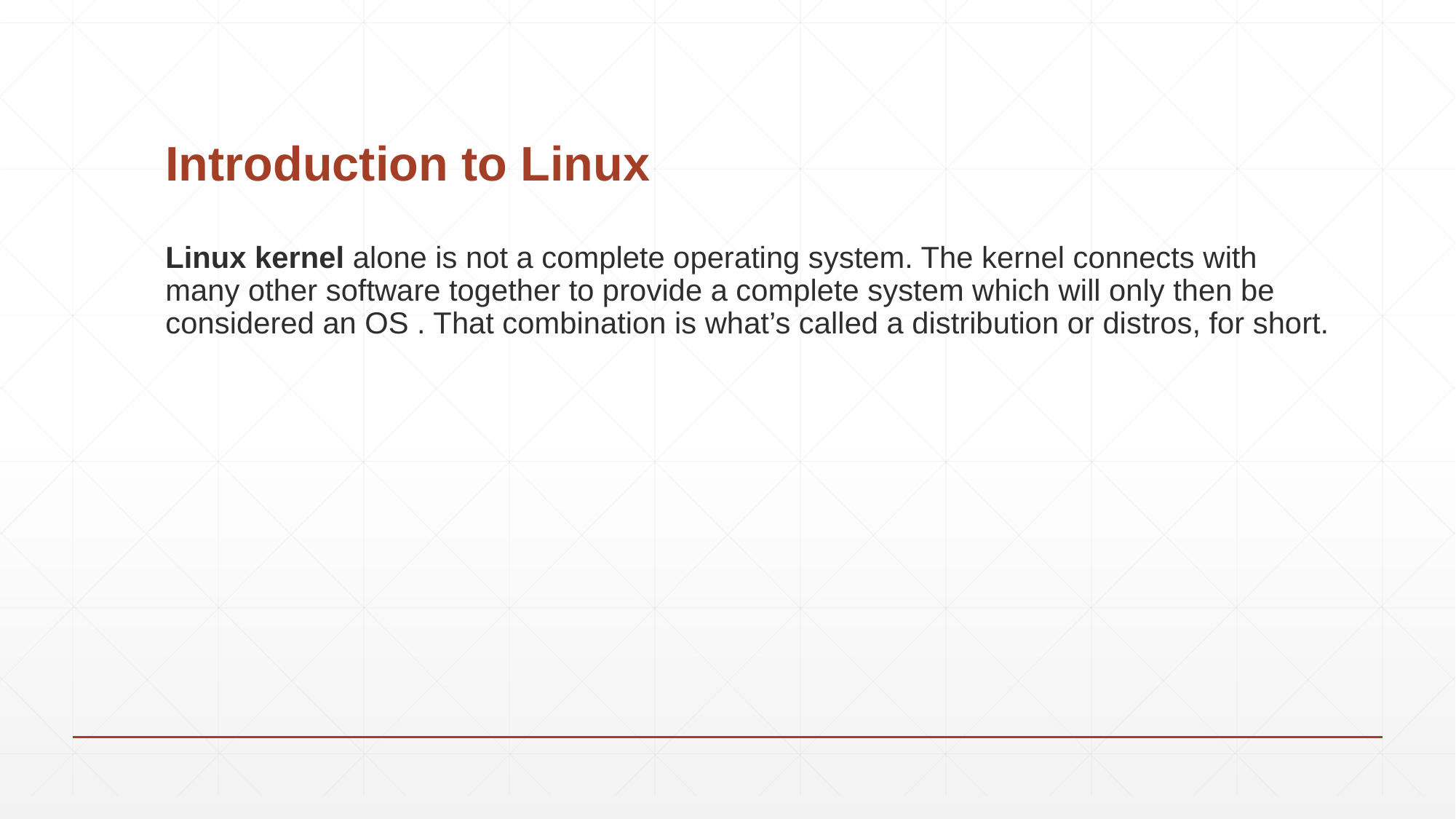

# Introduction to Linux
Linux kernel alone is not a complete operating system. The kernel connects with many other software together to provide a complete system which will only then be considered an OS . That combination is what’s called a distribution or distros, for short.